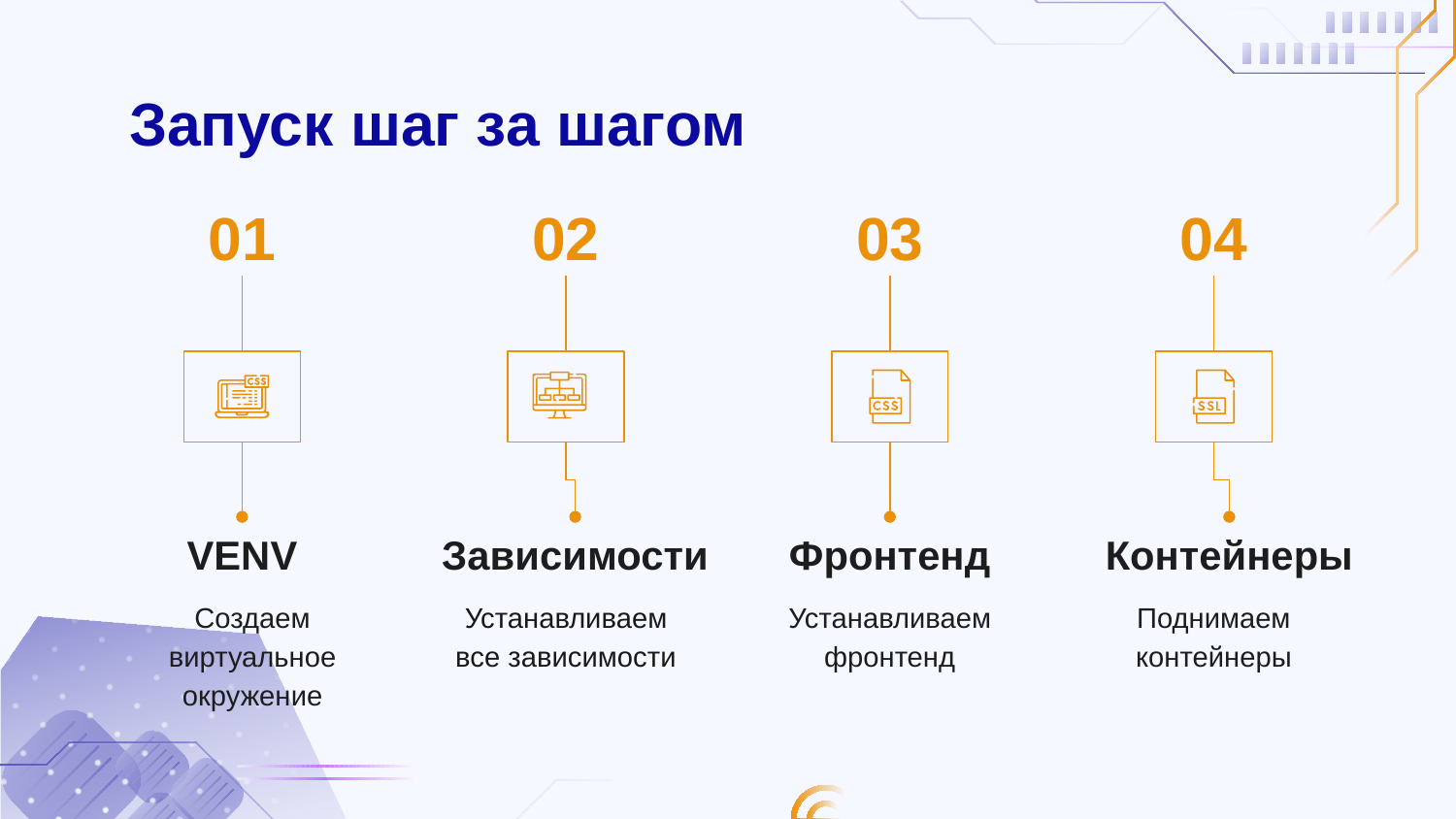

# Запуск шаг за шагом
01
02
03
04

Зависимости
VENV
Фронтенд
Контейнеры
Создаем виртуальное окружение
Устанавливаем все зависимости
Устанавливаем фронтенд
Поднимаем контейнеры